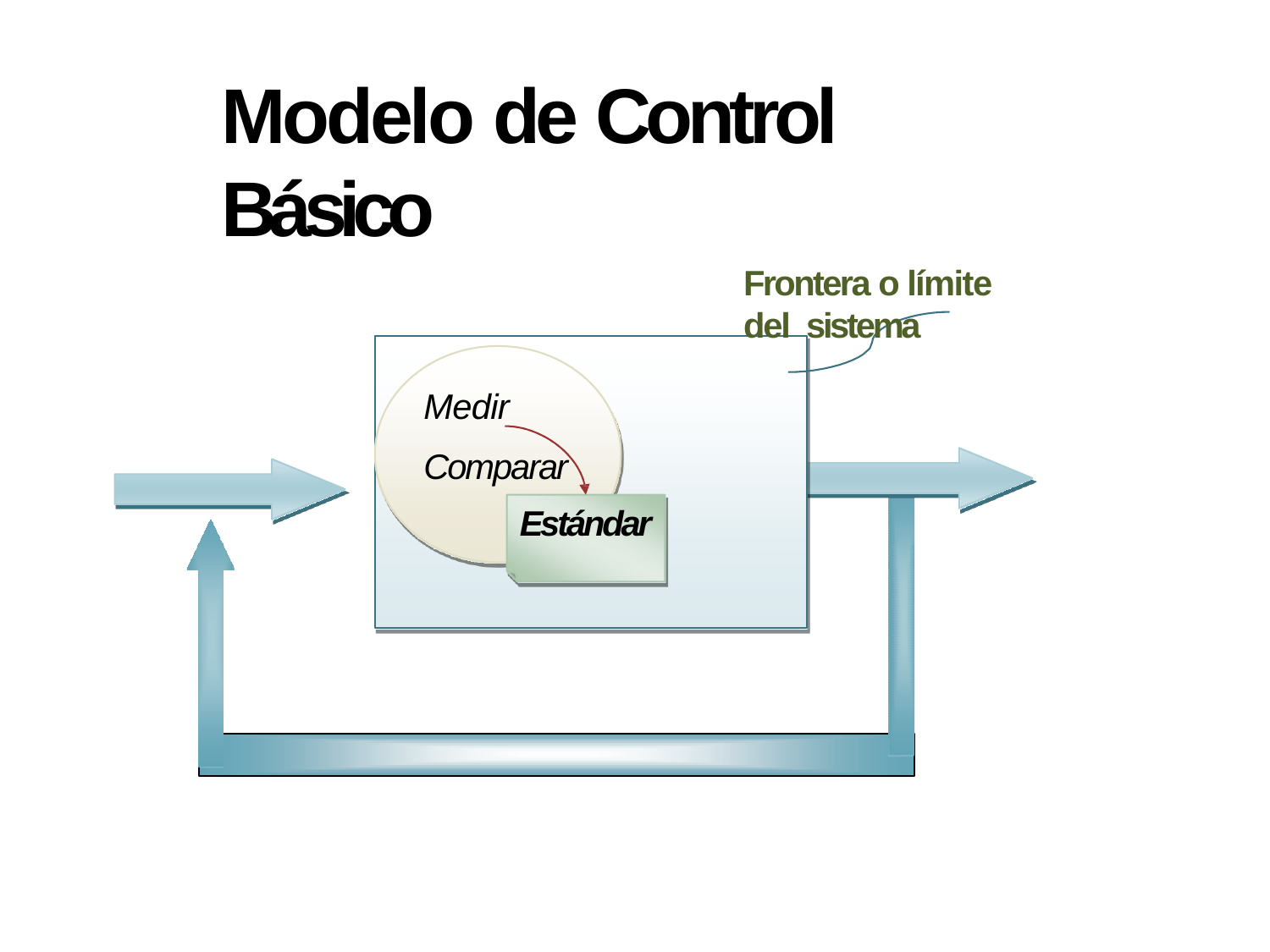

# Modelo de Control Básico
Frontera o límite del  sistema

Medir
Comparar
Estándar